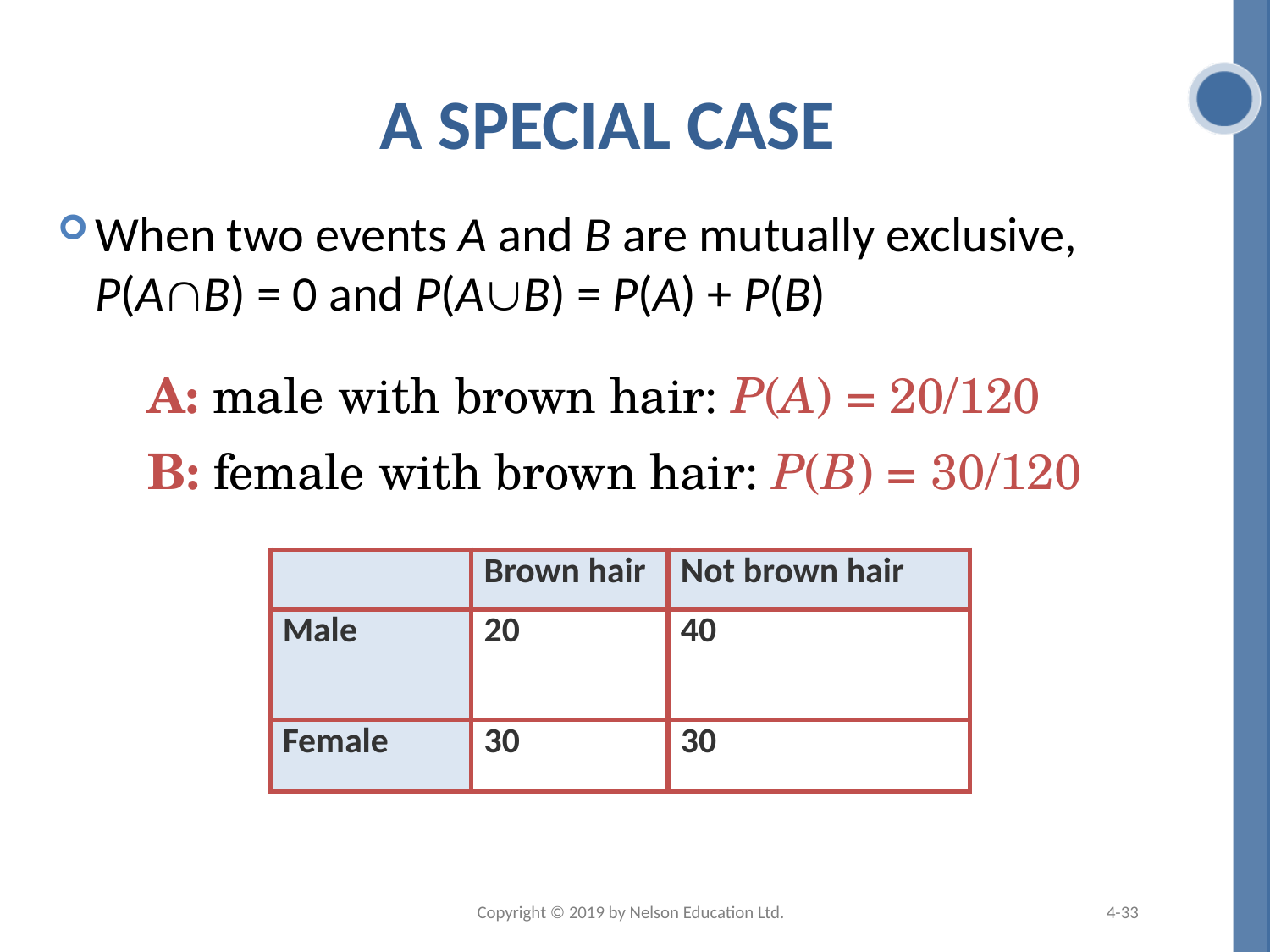

# A Special Case
When two events A and B are mutually exclusive,
P(A∩B) = 0 and P(A∪B) = P(A) + P(B)

A: male with brown hair: P(A) = 20/120

B: female with brown hair: P(B) = 30/120
|  | Brown hair | Not brown hair |
| --- | --- | --- |
| Male | 20 | 40 |
| Female | 30 | 30 |
Copyright © 2019 by Nelson Education Ltd.
4-33